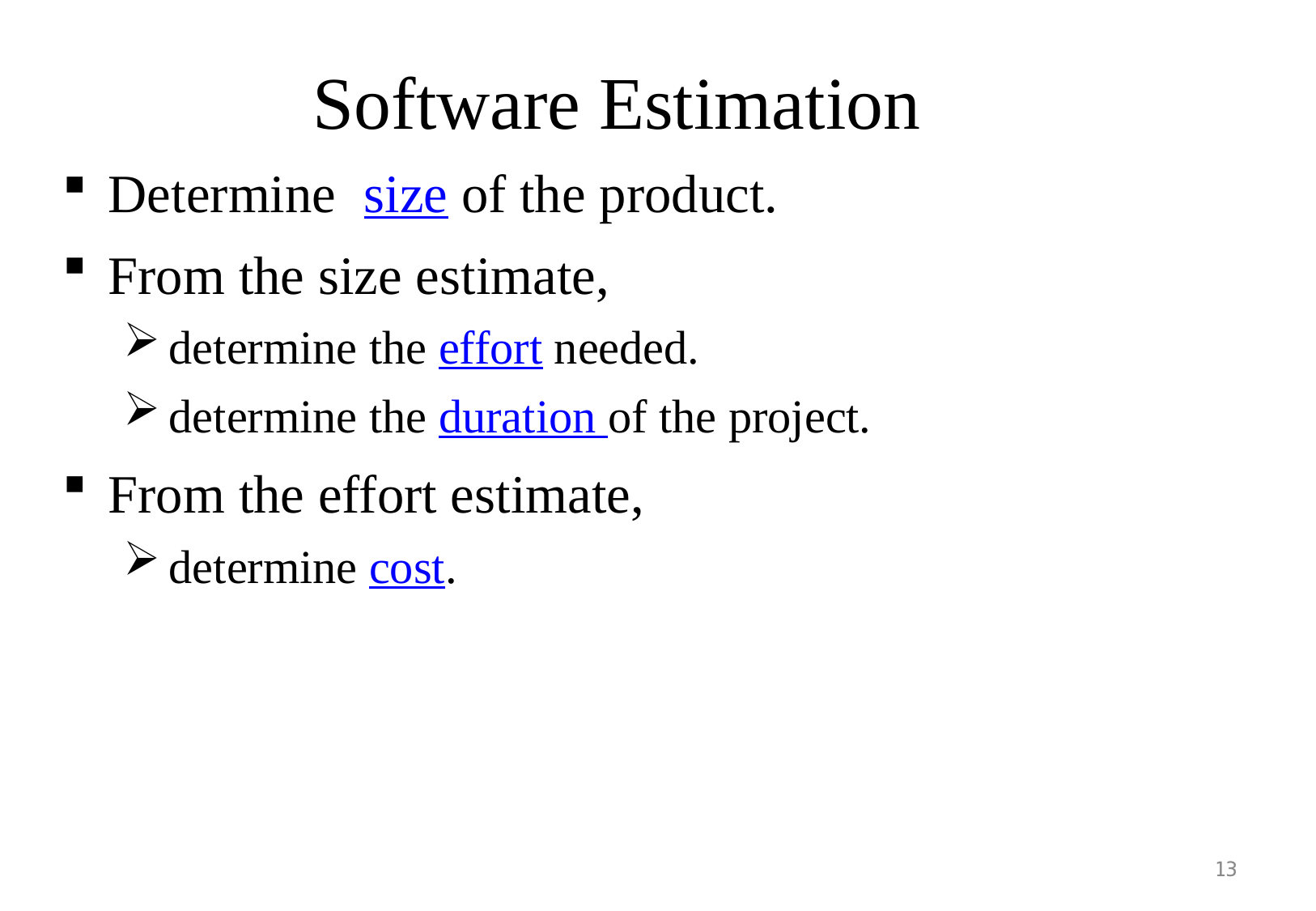

# Software Estimation
Determine  size of the product.
From the size estimate,
determine the effort needed.
determine the duration of the project.
From the effort estimate,
determine cost.
13